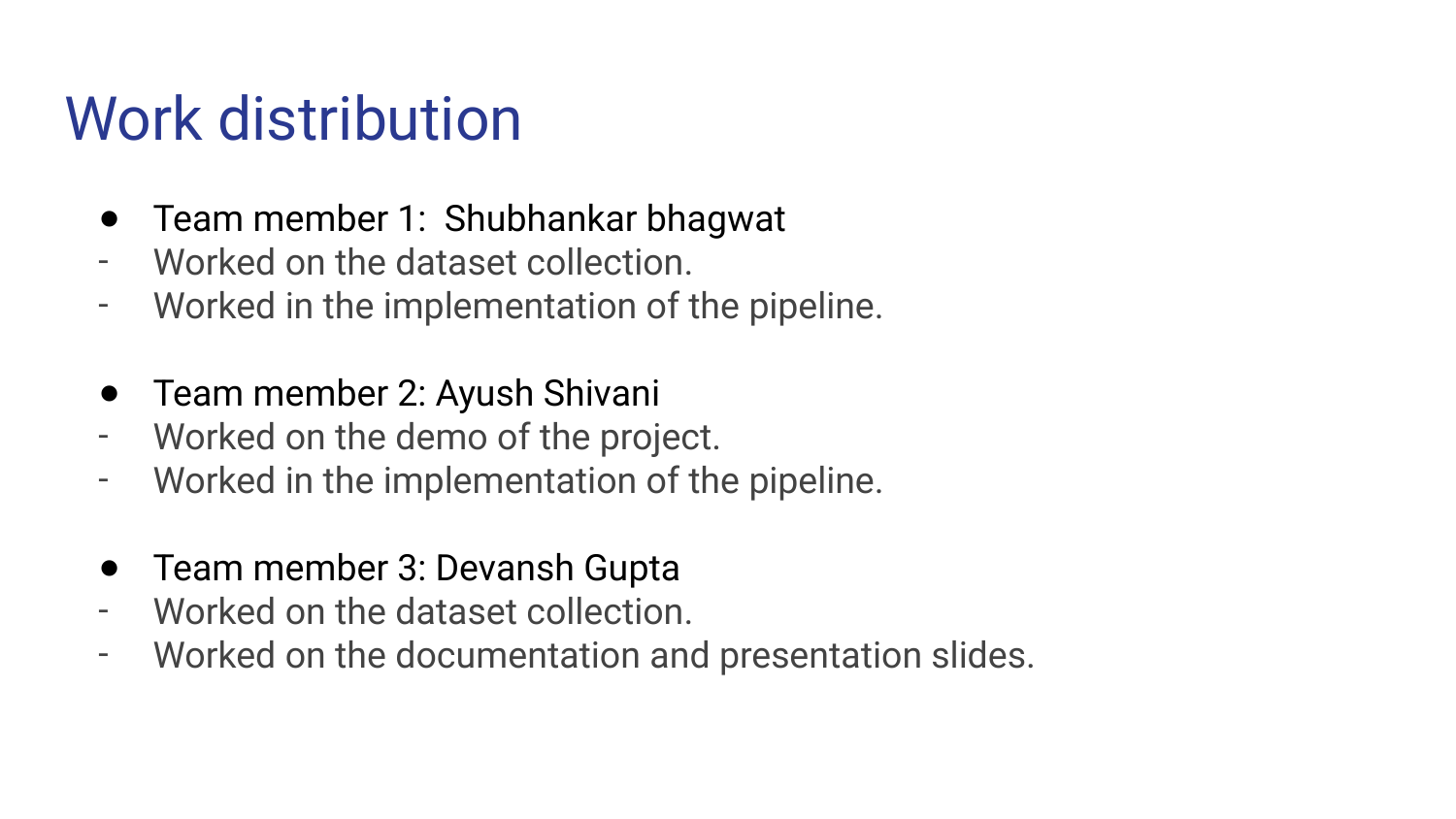

# Work distribution

Team member 1:  Shubhankar bhagwat
Worked on the dataset collection.
Worked in the implementation of the pipeline.

Team member 2: Ayush Shivani
Worked on the demo of the project.
Worked in the implementation of the pipeline.

Team member 3: Devansh Gupta
Worked on the dataset collection.
Worked on the documentation and presentation slides.